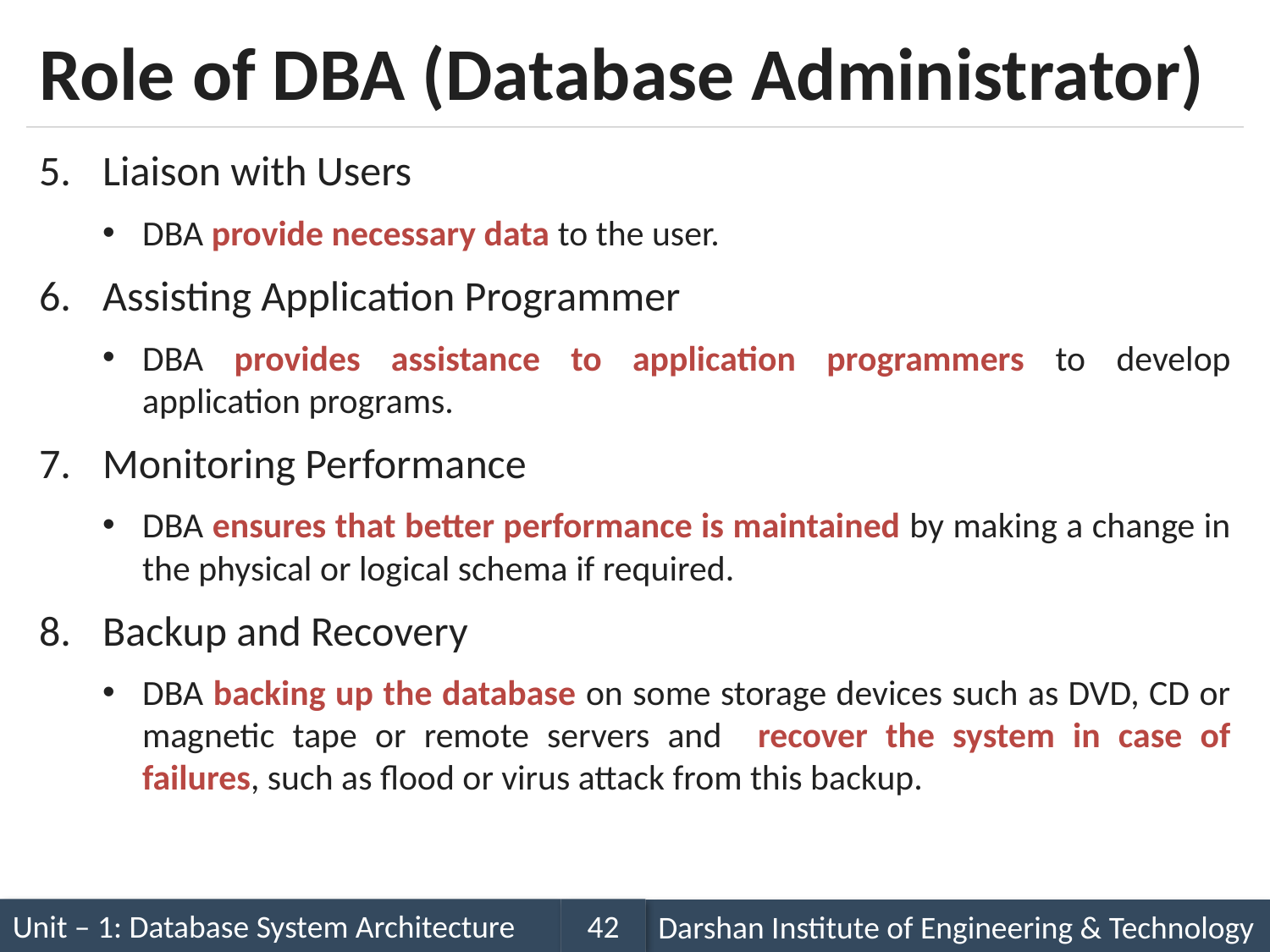

# Role of DBA (Database Administrator)
Liaison with Users
DBA provide necessary data to the user.
Assisting Application Programmer
DBA provides assistance to application programmers to develop application programs.
Monitoring Performance
DBA ensures that better performance is maintained by making a change in the physical or logical schema if required.
Backup and Recovery
DBA backing up the database on some storage devices such as DVD, CD or magnetic tape or remote servers and  recover the system in case of failures, such as flood or virus attack from this backup.